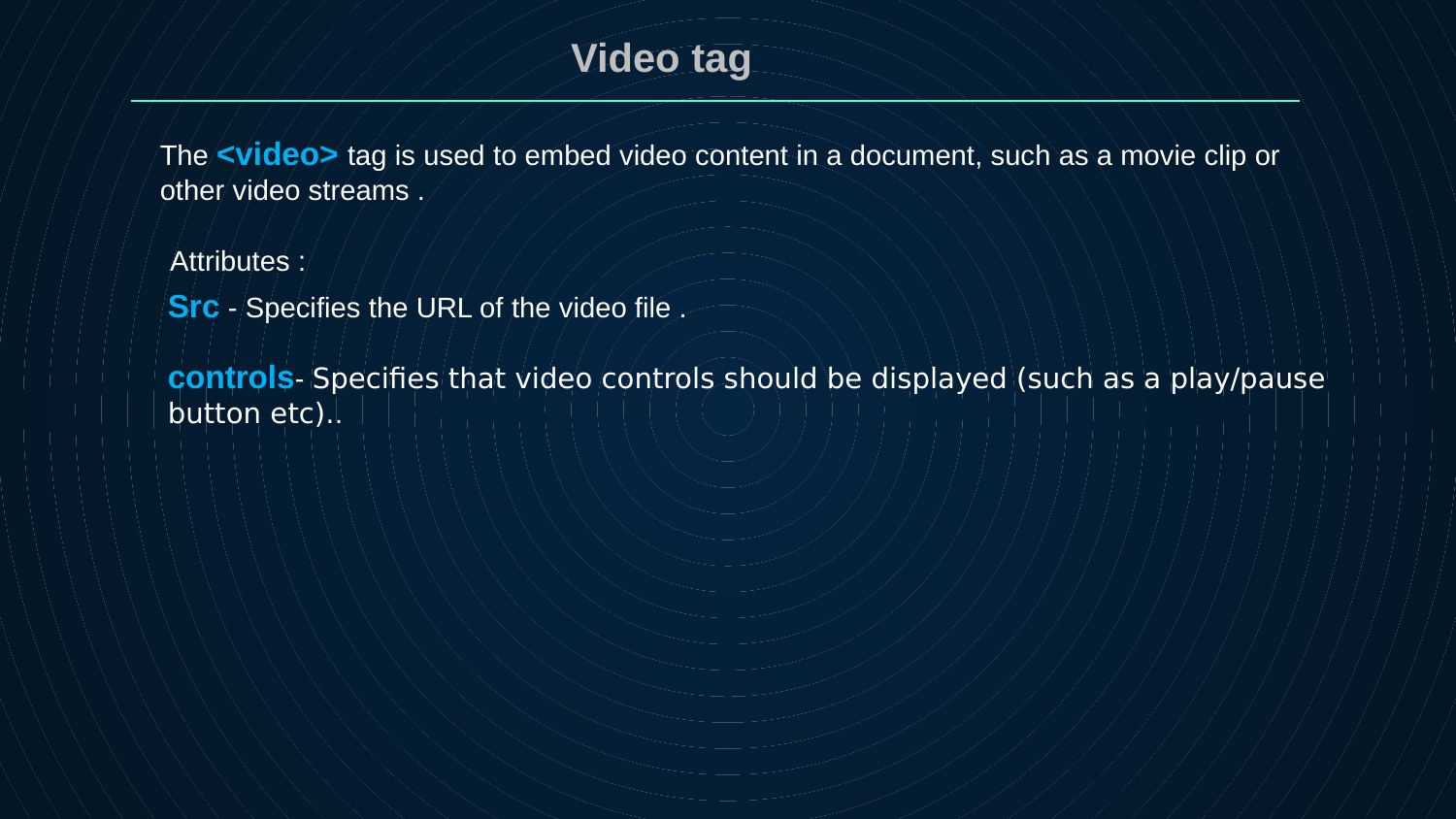

Video tag
The <video> tag is used to embed video content in a document, such as a movie clip or other video streams .
Attributes :
Src - Specifies the URL of the video file .
controls- Specifies that video controls should be displayed (such as a play/pause button etc)..